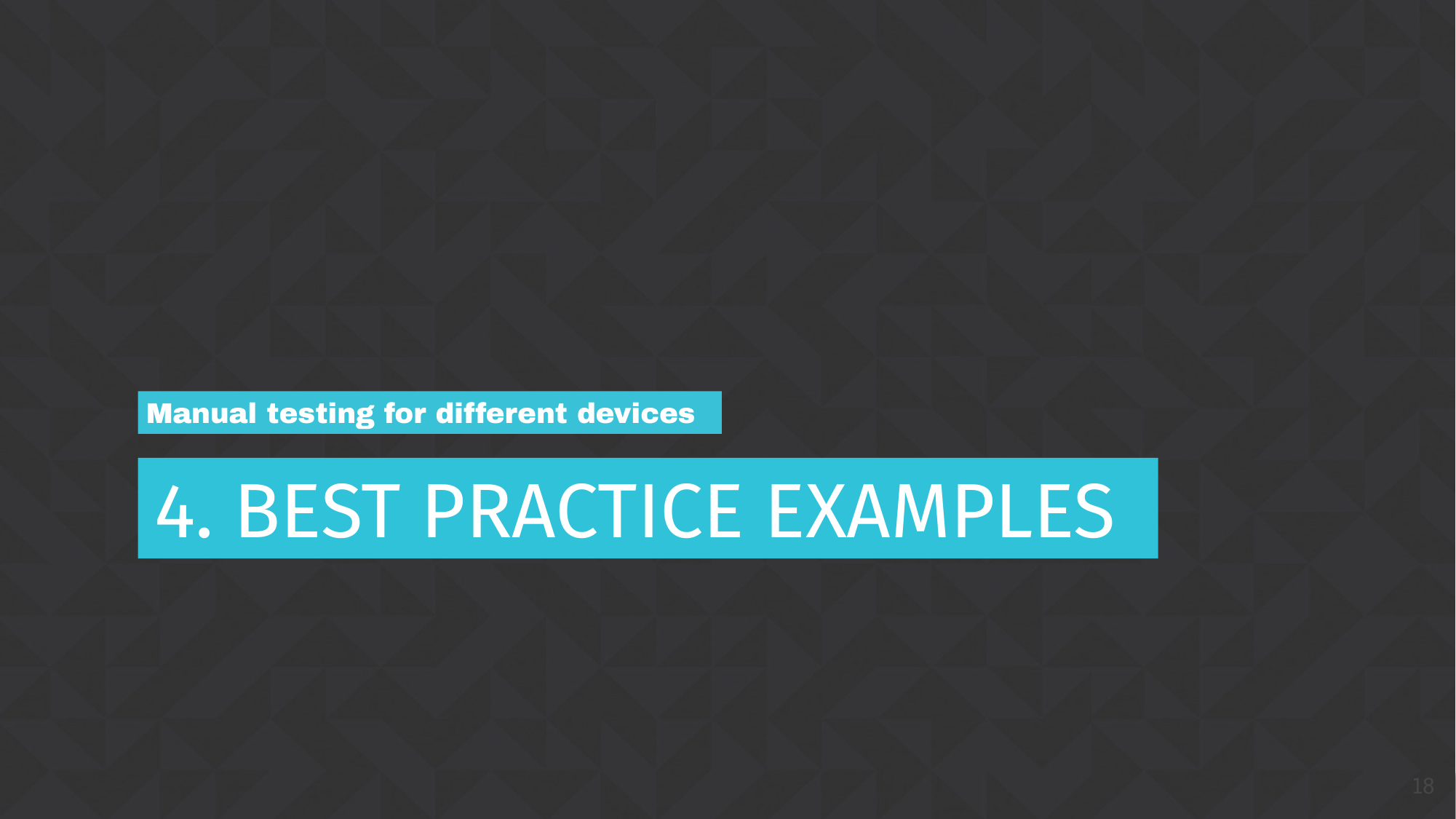

Manual testing for different devices

# 4. Best practice examples
18